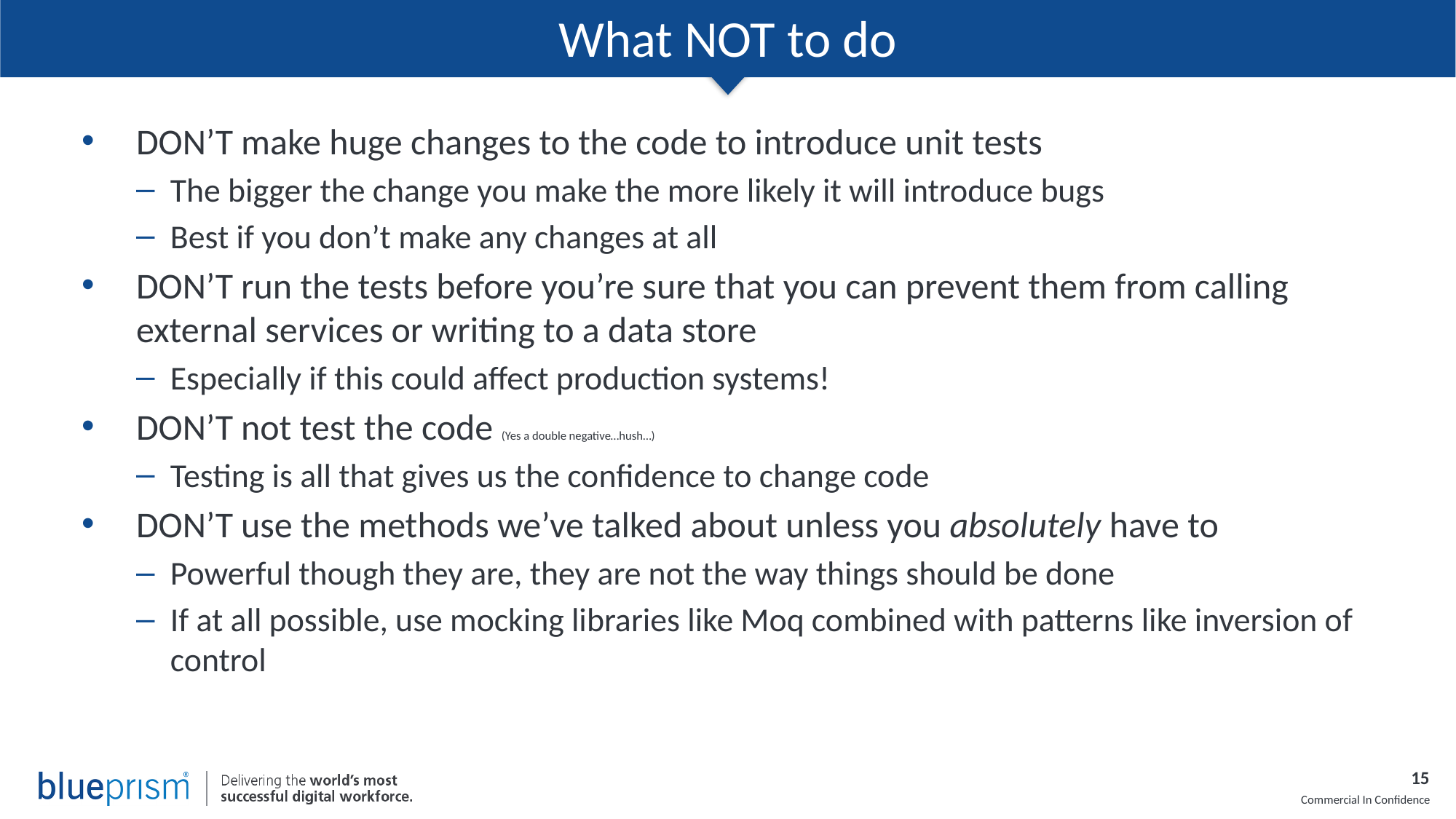

# What NOT to do
DON’T make huge changes to the code to introduce unit tests
The bigger the change you make the more likely it will introduce bugs
Best if you don’t make any changes at all
DON’T run the tests before you’re sure that you can prevent them from calling external services or writing to a data store
Especially if this could affect production systems!
DON’T not test the code (Yes a double negative…hush…)
Testing is all that gives us the confidence to change code
DON’T use the methods we’ve talked about unless you absolutely have to
Powerful though they are, they are not the way things should be done
If at all possible, use mocking libraries like Moq combined with patterns like inversion of control
15